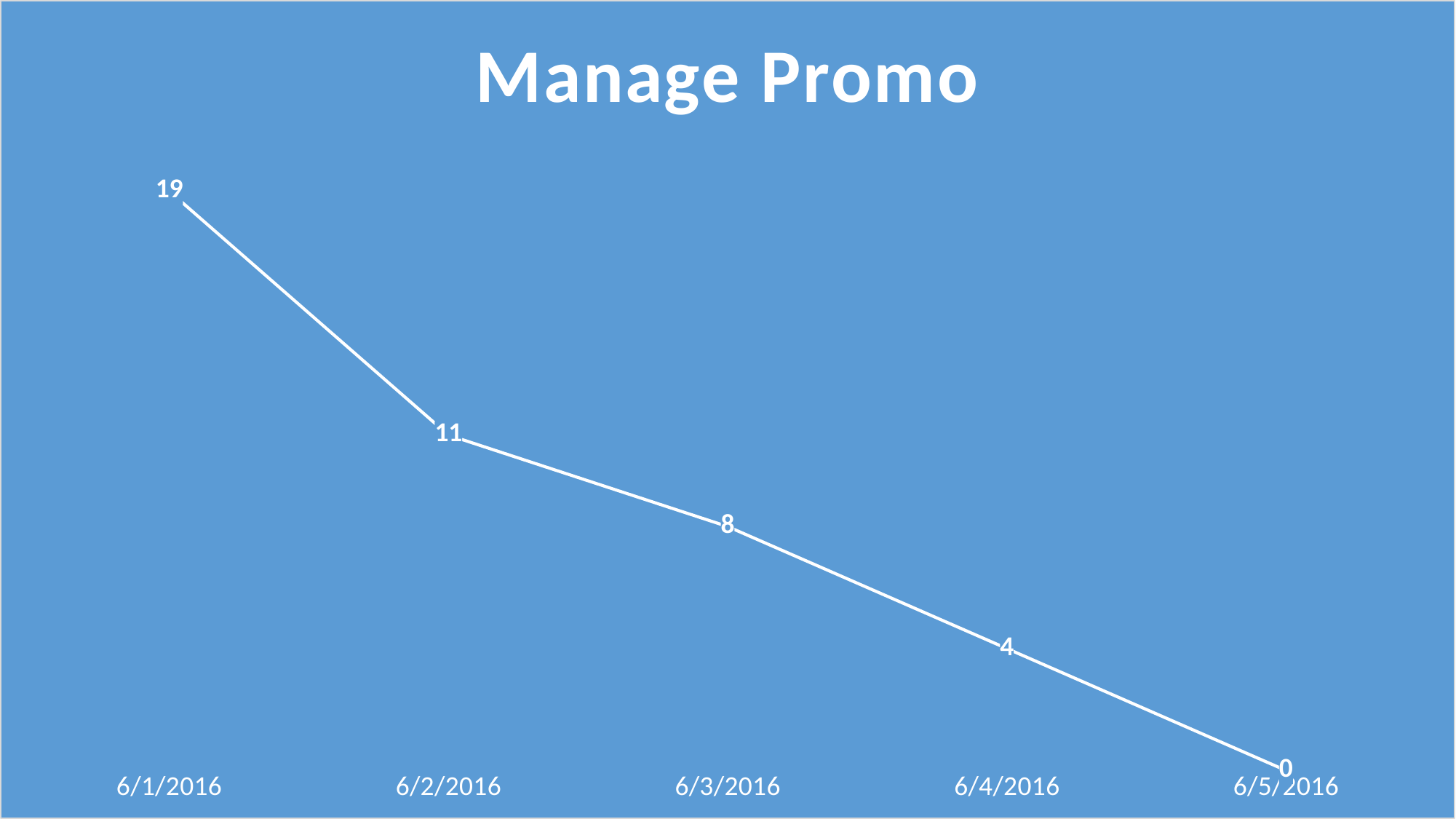

### Chart: Manage Promo

| Category |  |
|---|---|
| 42522 | 19.0 |
| 42523 | 11.0 |
| 42524 | 8.0 |
| 42525 | 4.0 |
| 42526 | 0.0 |